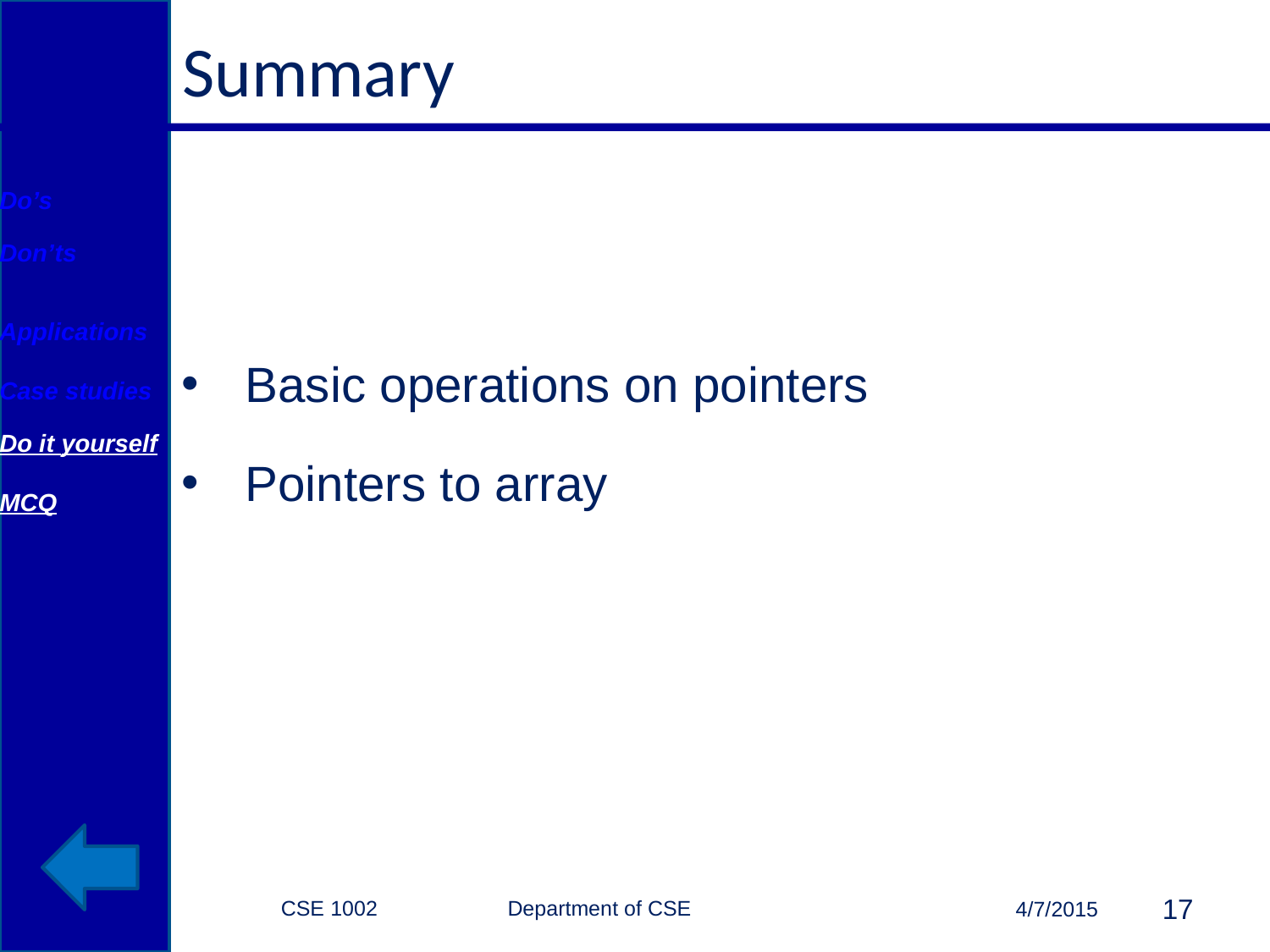

# Summary

Do’s

Don’ts

Applications

Case studies

Do it yourself

MCQ

Basic operations on pointers
Pointers to array

CSE 1002                      Department of CSE
17
4/7/2015